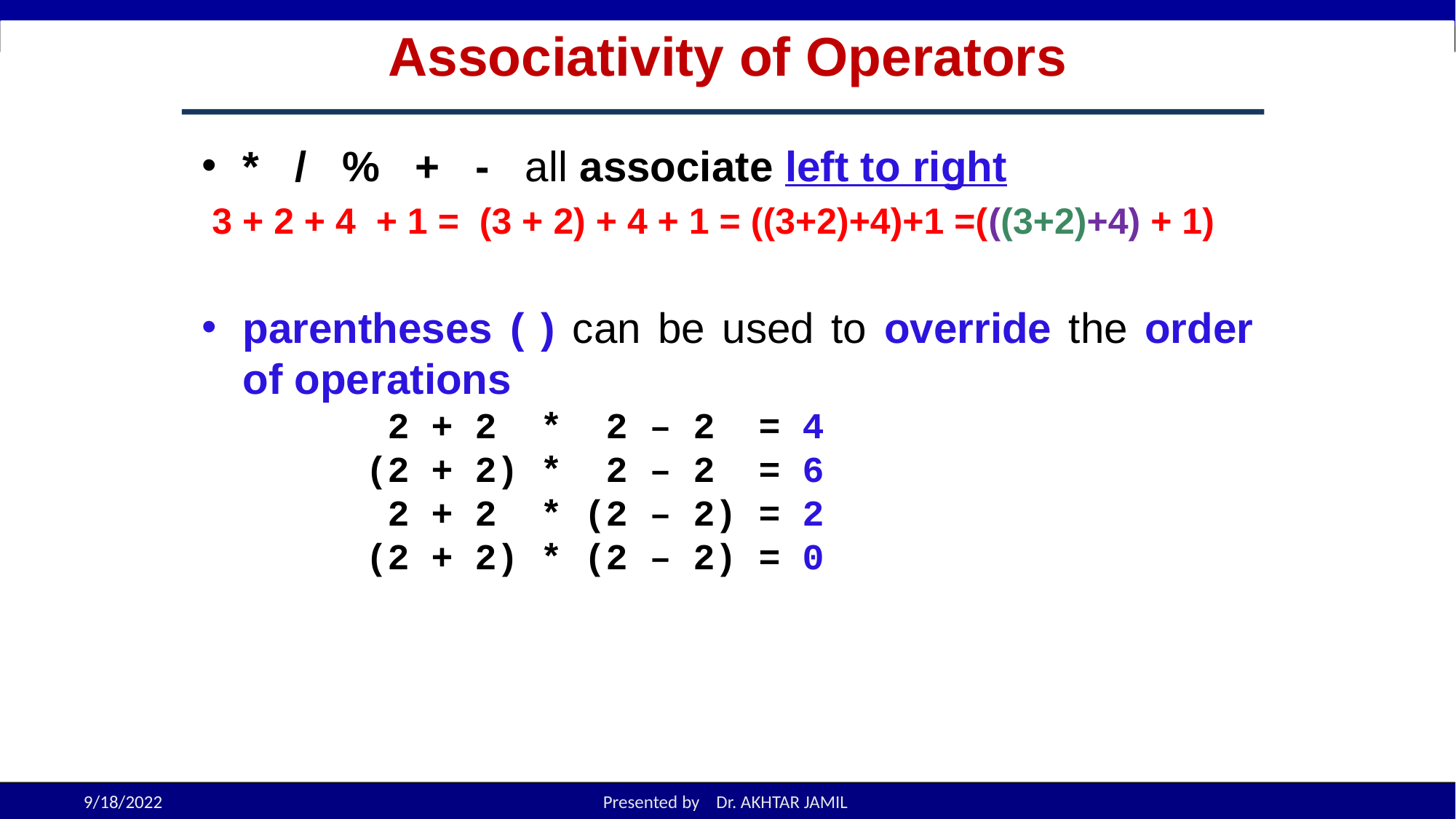

# Associativity of Operators

*   /   %   +   -   all associate left to right
 3 + 2 + 4  + 1 =  (3 + 2) + 4 + 1 = ((3+2)+4)+1 =(((3+2)+4) + 1)

parentheses ( ) can be used to override the order of operations
      2 + 2  *  2 – 2  = 4
     (2 + 2) *  2 – 2  = 6
      2 + 2  * (2 – 2) = 2
     (2 + 2) * (2 – 2) = 0
3-11
9/18/2022
Presented by    Dr. AKHTAR JAMIL